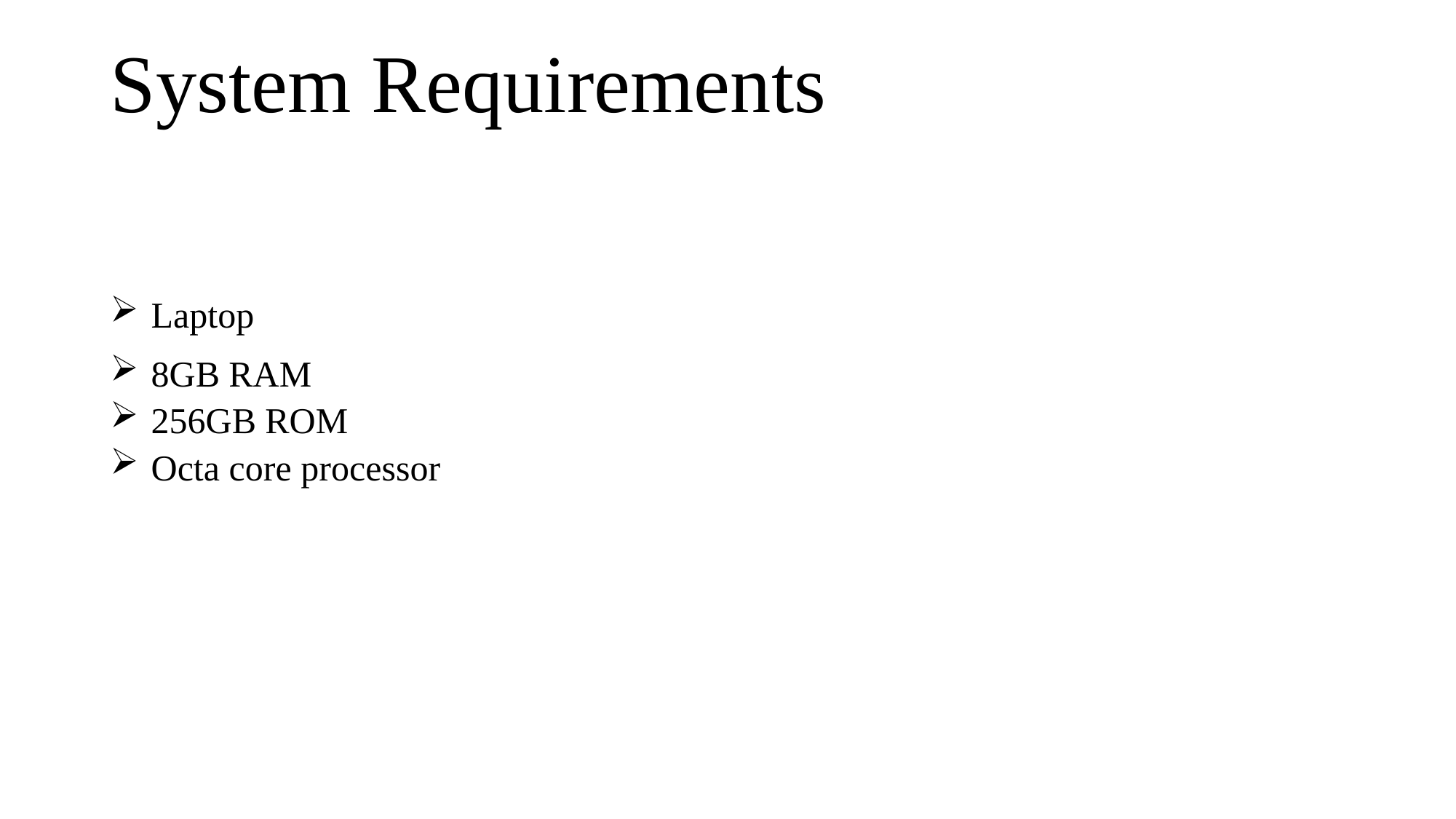

# System Requirements
Laptop
8GB RAM
256GB ROM
Octa core processor